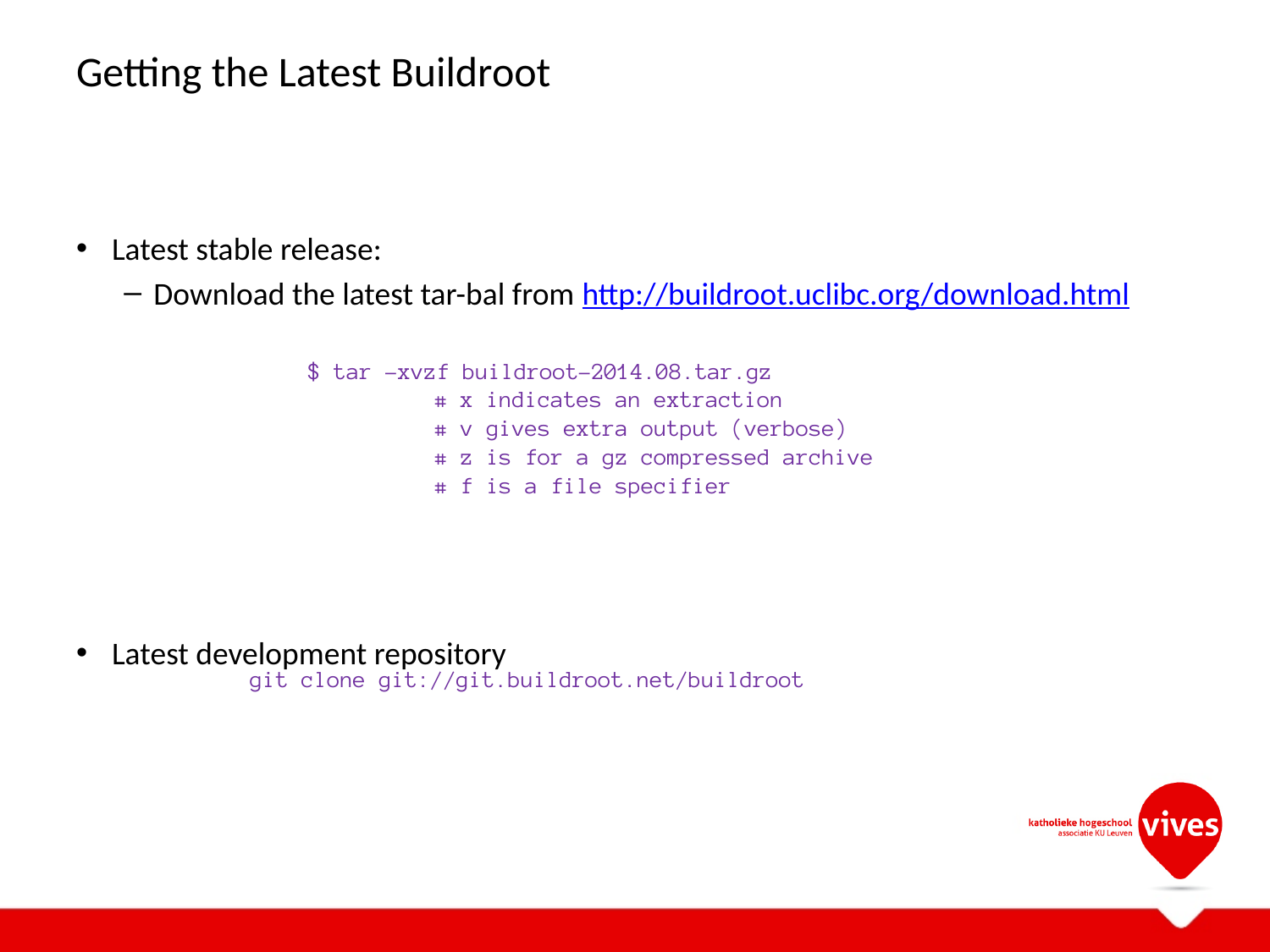

# Getting the Latest Buildroot
Latest stable release:
Download the latest tar-bal from http://buildroot.uclibc.org/download.html

Latest development repository
$ tar -xvzf buildroot-2014.08.tar.gz
	# x indicates an extraction
	# v gives extra output (verbose)
	# z is for a gz compressed archive
	# f is a file specifier
git clone git://git.buildroot.net/buildroot